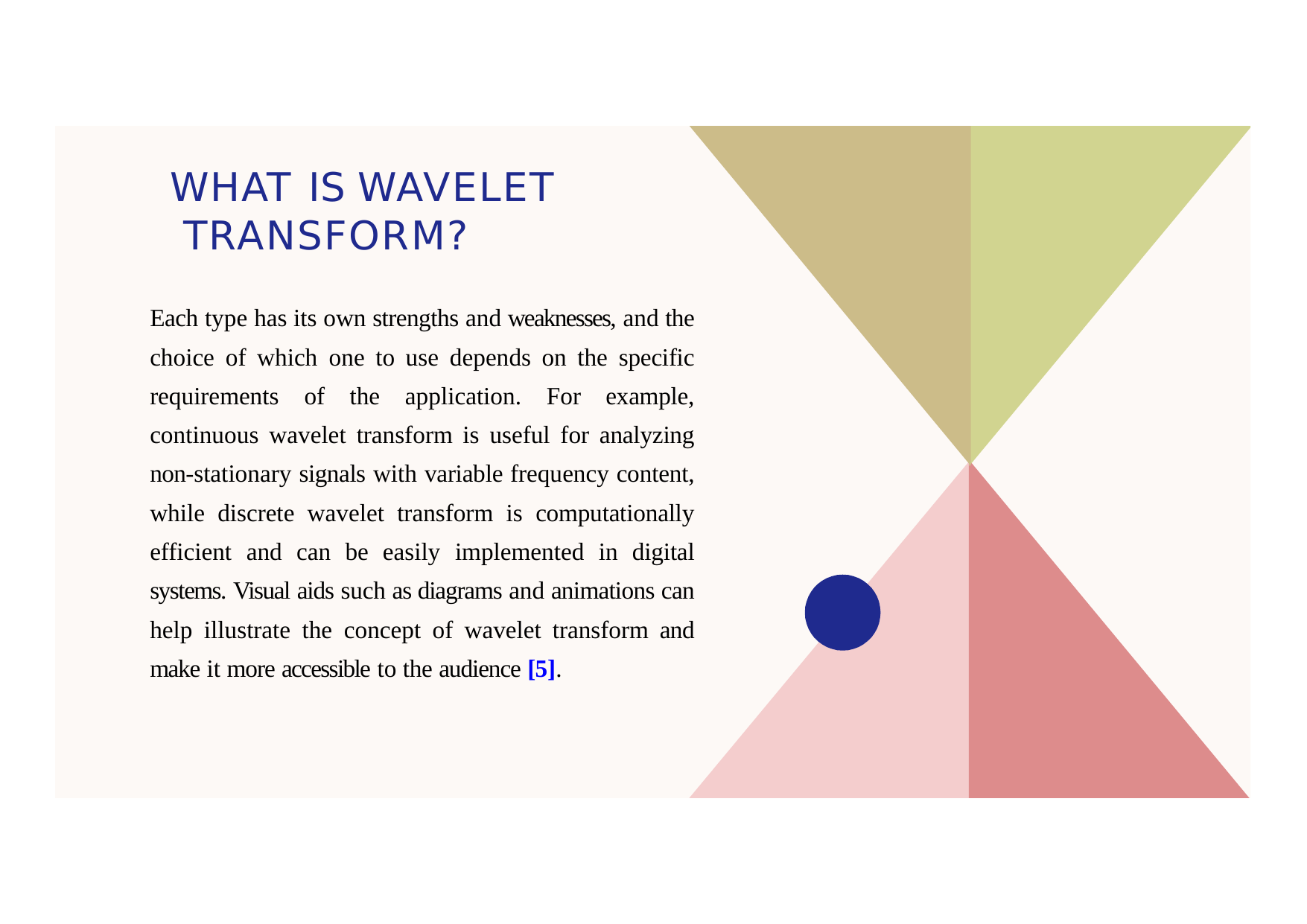

# WHAT IS WAVELET TRANSFORM?
Each type has its own strengths and weaknesses, and the choice of which one to use depends on the specific requirements  of  the  application.  For  example, continuous wavelet transform is useful for analyzing non-stationary signals with variable frequency content, while discrete wavelet transform is computationally efficient and can be easily implemented in digital systems. Visual aids such as diagrams and animations can help illustrate the concept of wavelet transform and make it more accessible to the audience [5].